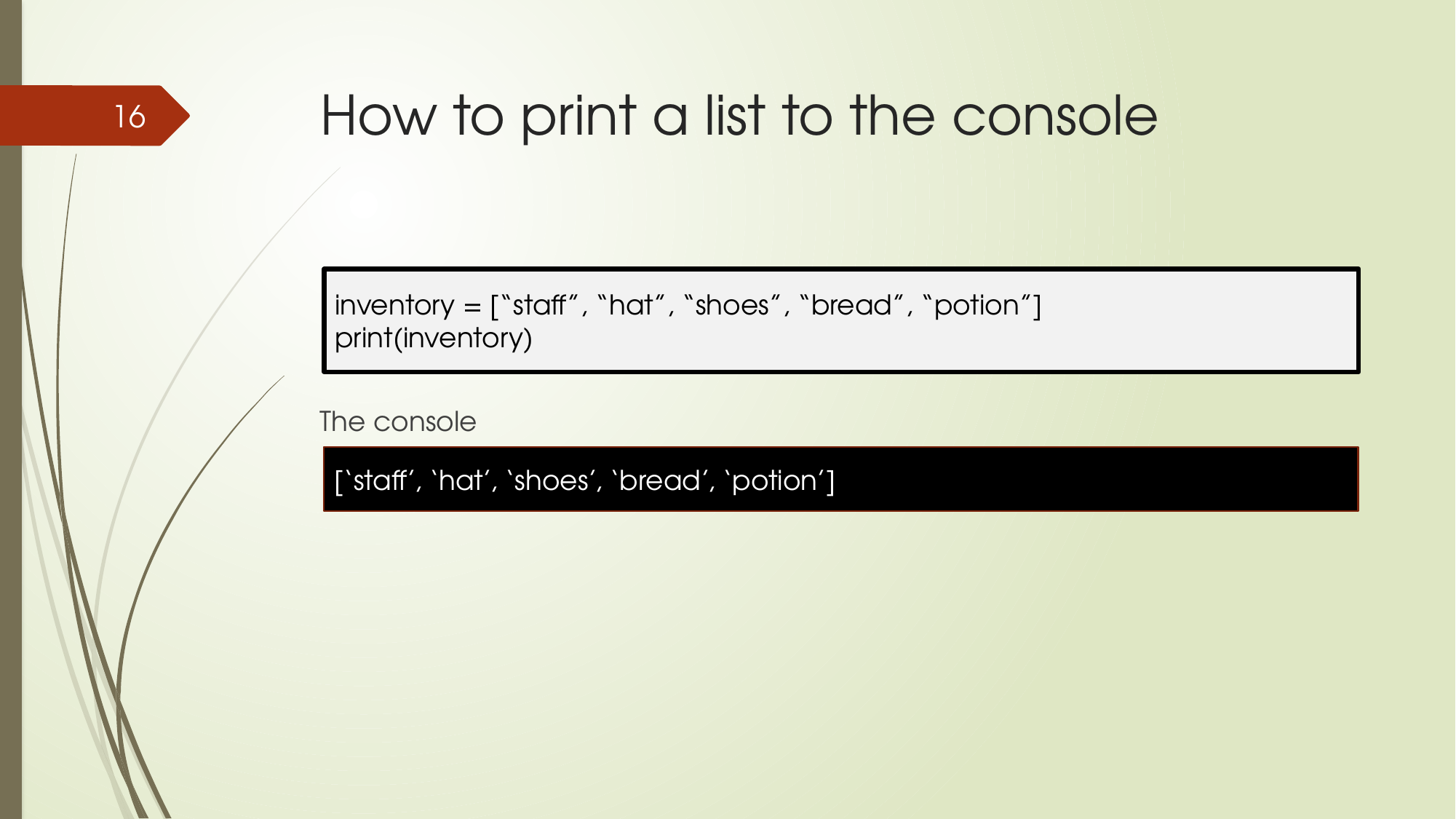

# How to print a list to the console
16

The console

inventory = [“staff”, “hat”, “shoes”, “bread”, “potion”]
print(inventory)
[‘staff’, ‘hat’, ‘shoes’, ‘bread’, ‘potion’]